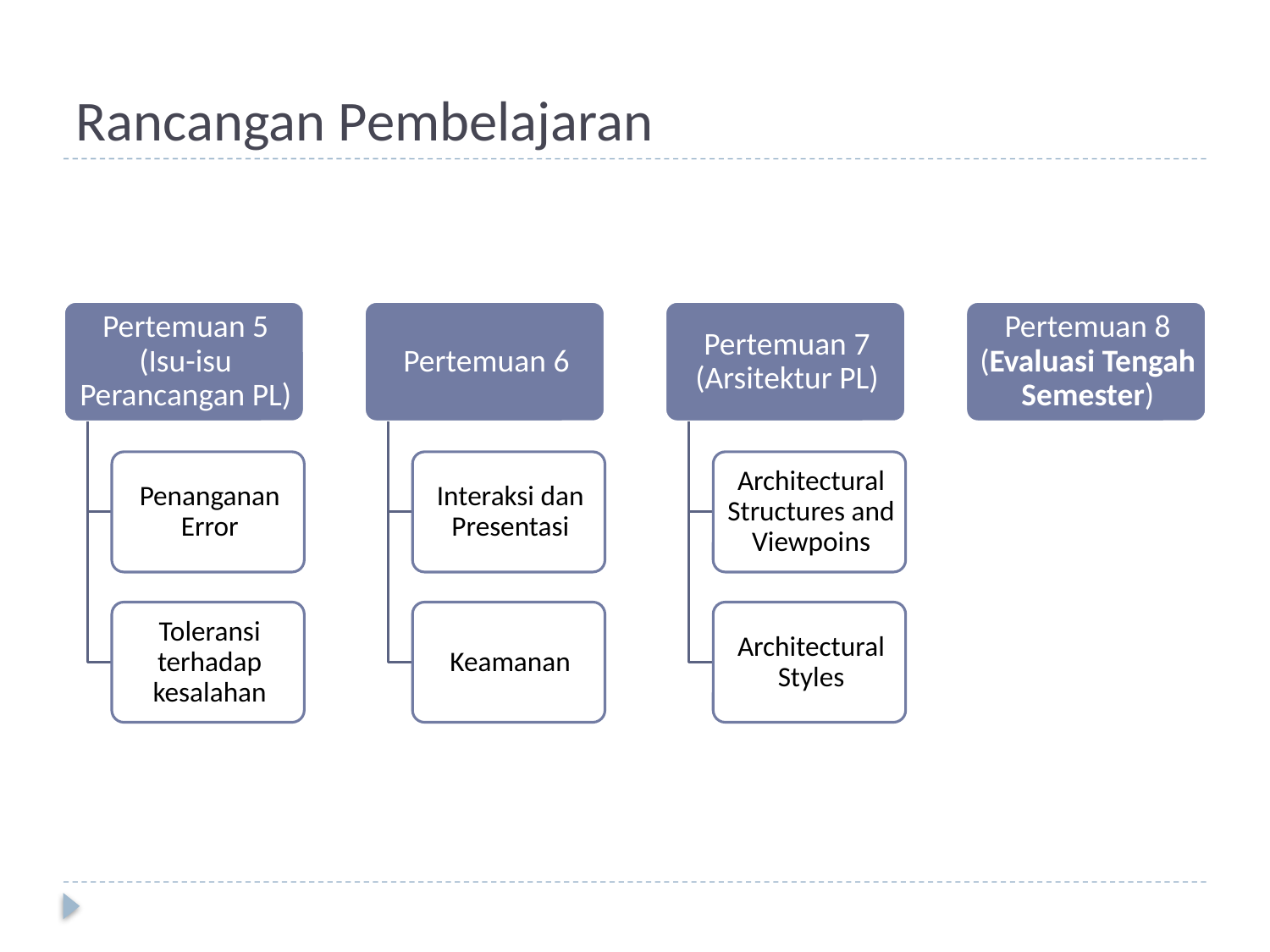

# Rancangan Pembelajaran
Pertemuan 5 (Isu-isu Perancangan PL)
Penanganan Error
Toleransi terhadap kesalahan
Pertemuan 6
Interaksi dan Presentasi
Keamanan
Pertemuan 7 (Arsitektur PL)
Architectural Structures and Viewpoins
Architectural Styles
Pertemuan 8 (Evaluasi Tengah Semester)